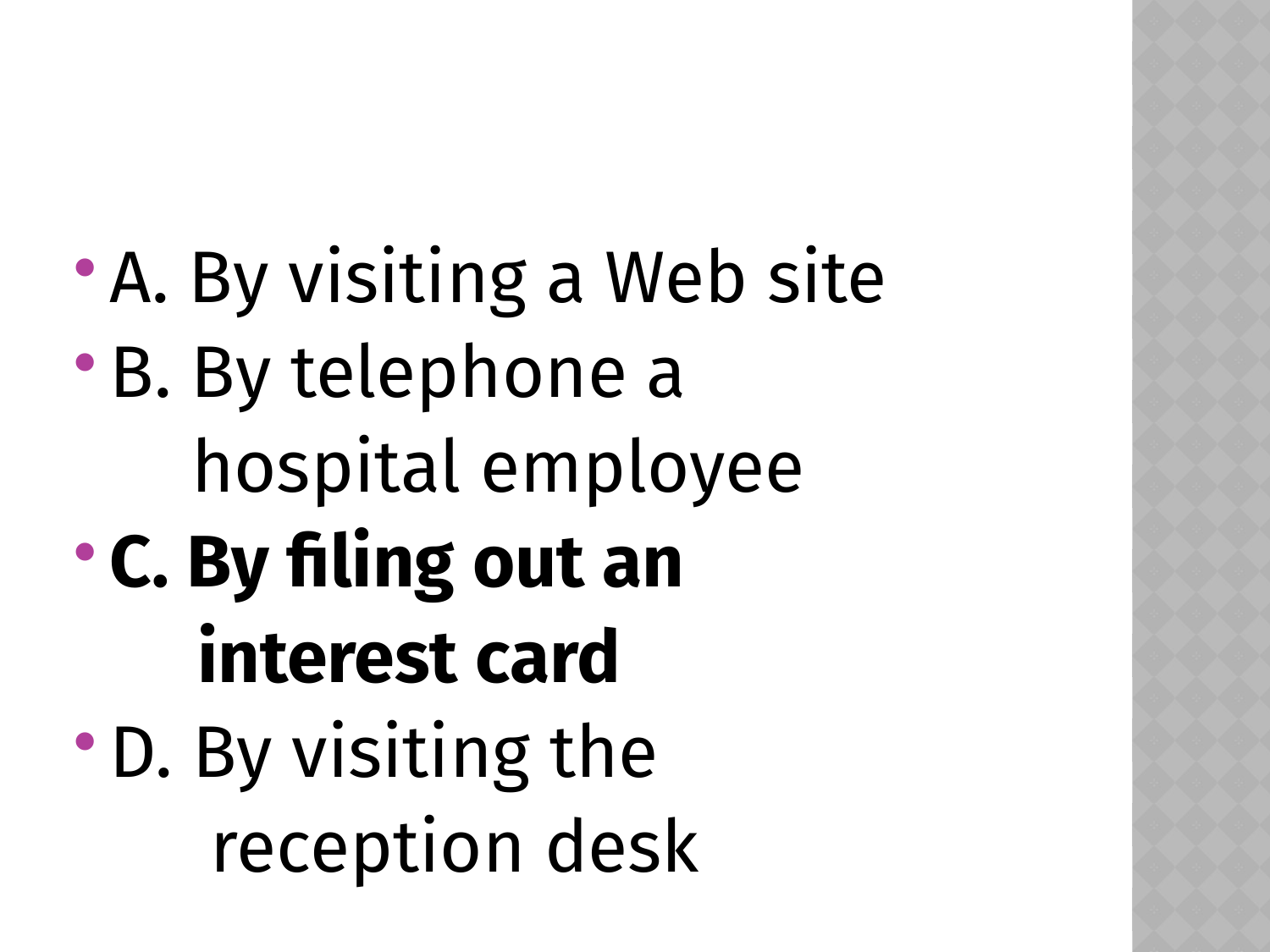

#
A. By visiting a Web site
B. By telephone a
      hospital employee
C. By filing out an
       interest card
D. By visiting the
       reception desk